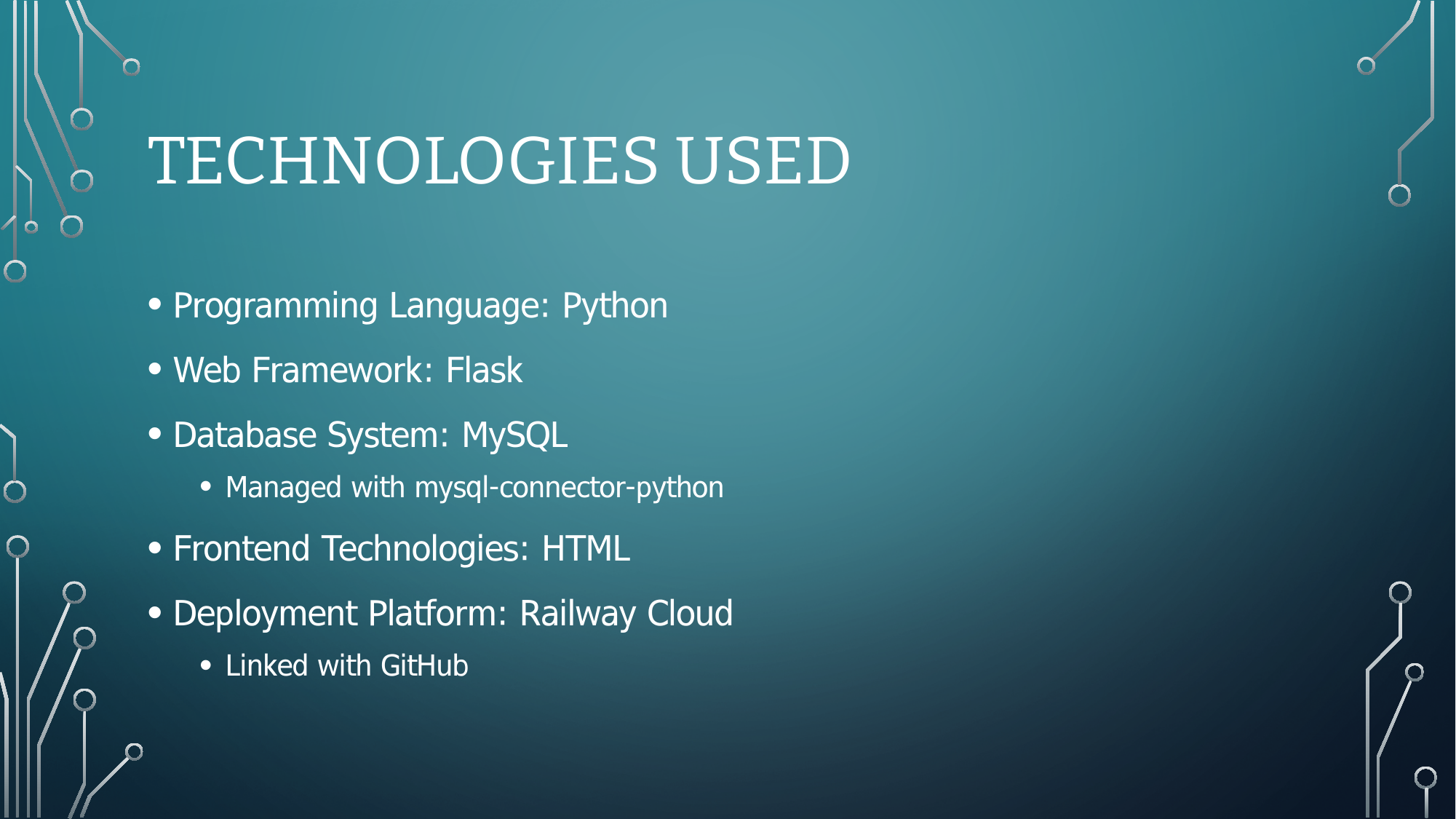

# Technologies Used
Programming Language: Python
Web Framework: Flask
Database System: MySQL
Managed with mysql-connector-python
Frontend Technologies: HTML
Deployment Platform: Railway Cloud
Linked with GitHub